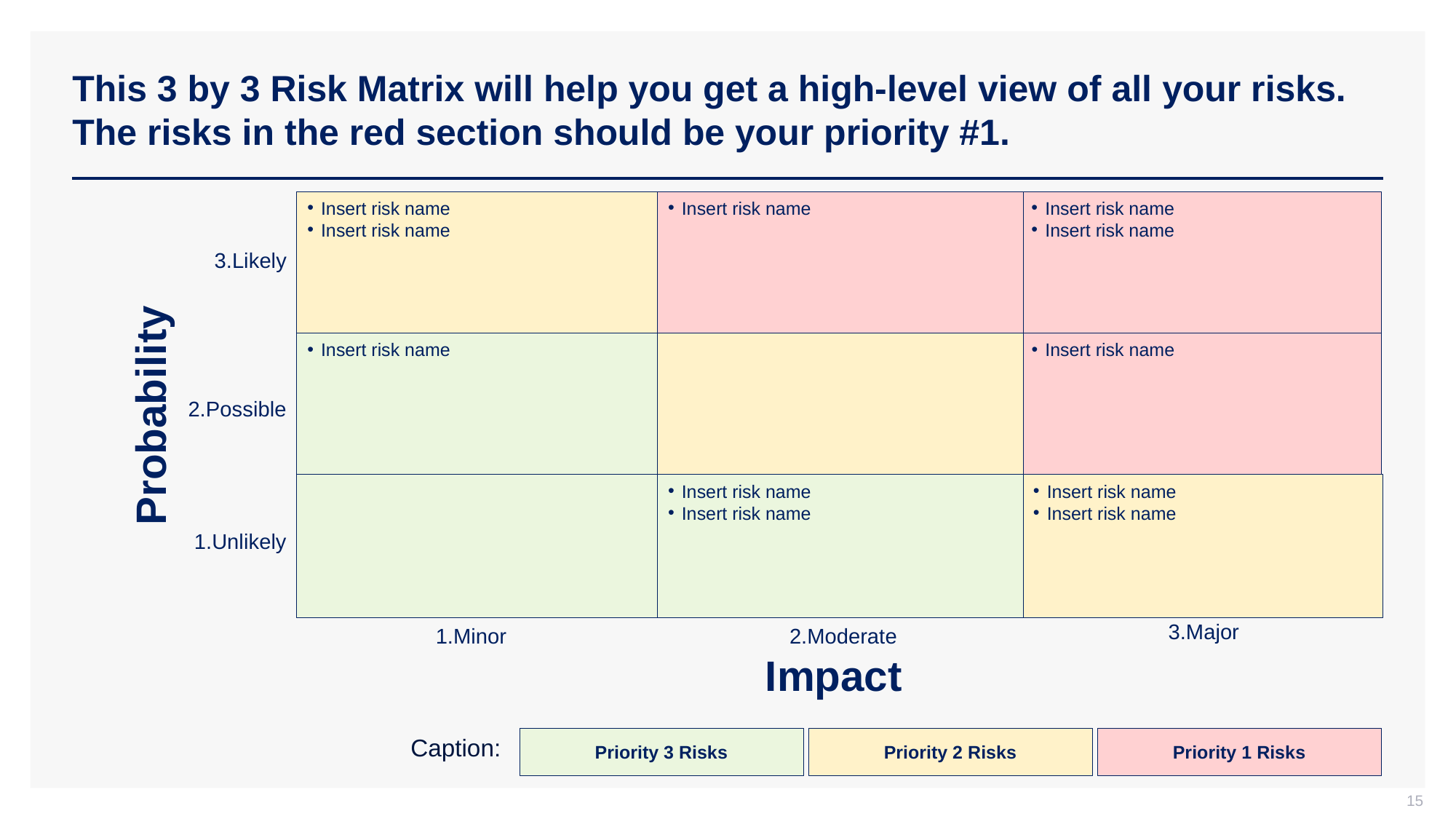

# This 3 by 3 Risk Matrix will help you get a high-level view of all your risks. The risks in the red section should be your priority #1.
Insert risk name
Insert risk name

Insert risk name

Insert risk name
Insert risk name

Insert risk name

Insert risk name

Insert risk name
Insert risk name

Insert risk name
Insert risk name

3.Likely
Probability
2.Possible
1.Unlikely
3.Major
1.Minor
2.Moderate
Impact
Caption:
Priority 3 Risks
Priority 2 Risks
Priority 1 Risks
15